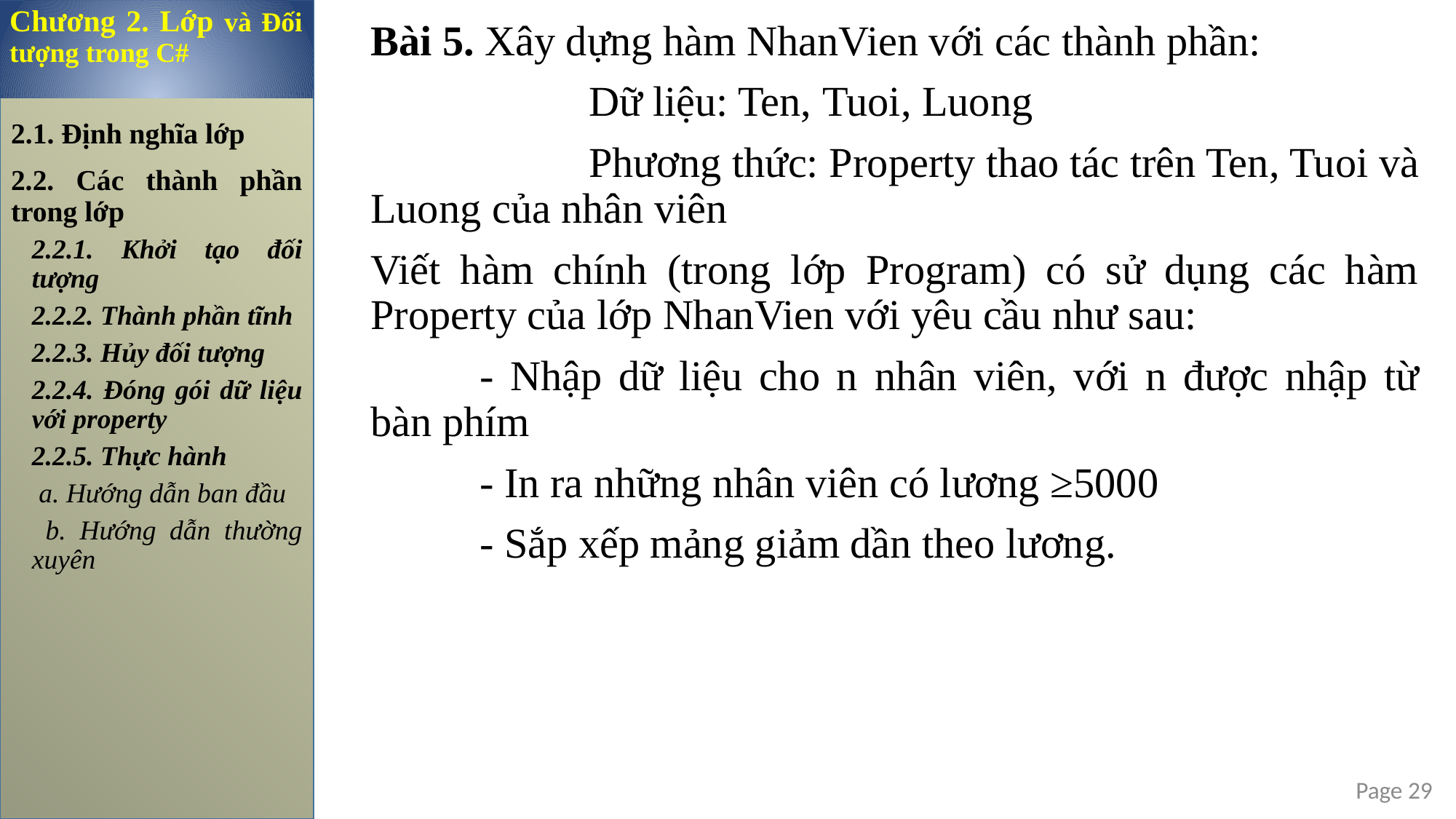

Chương 2. Lớp và Đối tượng trong C#
Bài 5. Xây dựng hàm NhanVien với các thành phần:
		Dữ liệu: Ten, Tuoi, Luong
		Phương thức: Property thao tác trên Ten, Tuoi và Luong của nhân viên
Viết hàm chính (trong lớp Program) có sử dụng các hàm Property của lớp NhanVien với yêu cầu như sau:
	- Nhập dữ liệu cho n nhân viên, với n được nhập từ bàn phím
	- In ra những nhân viên có lương ≥5000
	- Sắp xếp mảng giảm dần theo lương.

2.1. Định nghĩa lớp
2.2. Các thành phần trong lớp
2.2.1. Khởi tạo đối tượng
2.2.2. Thành phần tĩnh
2.2.3. Hủy đối tượng
2.2.4. Đóng gói dữ liệu với property
2.2.5. Thực hành
 a. Hướng dẫn ban đầu
 b. Hướng dẫn thường xuyên
Page 29